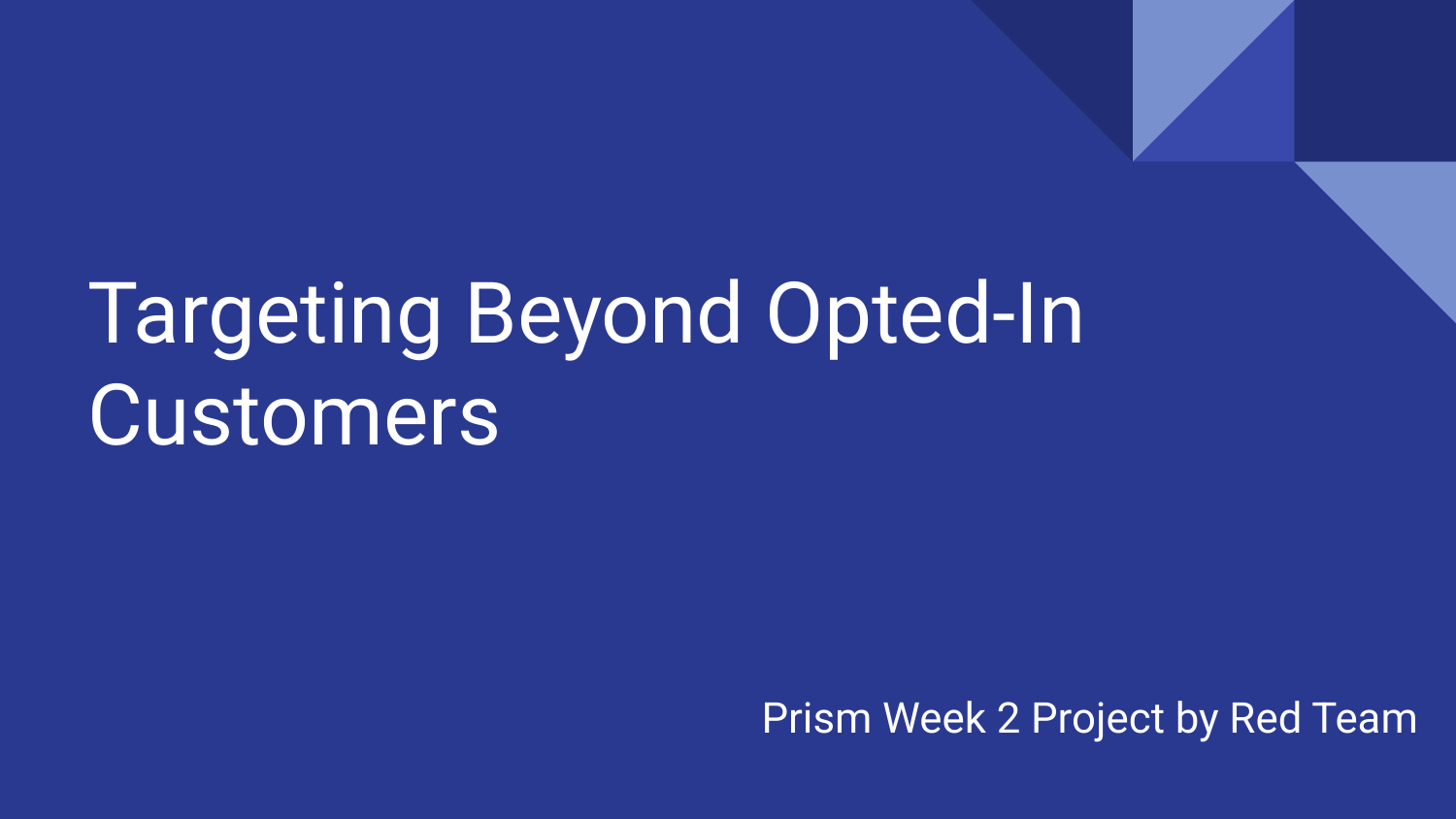

# Targeting Beyond Opted-In Customers
Prism Week 2 Project by Red Team